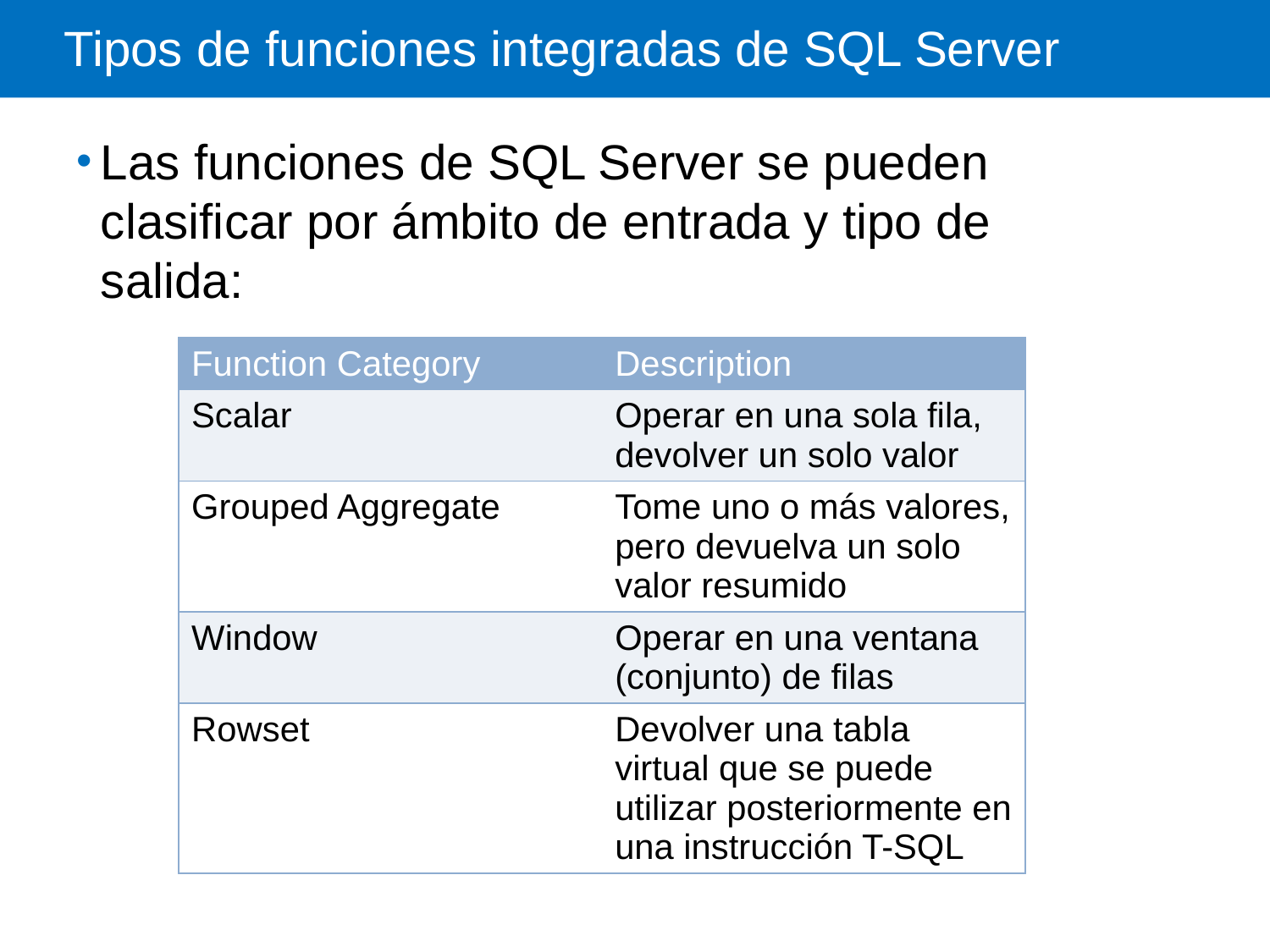

# Tipos de funciones integradas de SQL Server
Las funciones de SQL Server se pueden clasificar por ámbito de entrada y tipo de salida:
| Function Category | Description |
| --- | --- |
| Scalar | Operar en una sola fila, devolver un solo valor |
| Grouped Aggregate | Tome uno o más valores, pero devuelva un solo valor resumido |
| Window | Operar en una ventana (conjunto) de filas |
| Rowset | Devolver una tabla virtual que se puede utilizar posteriormente en una instrucción T-SQL |